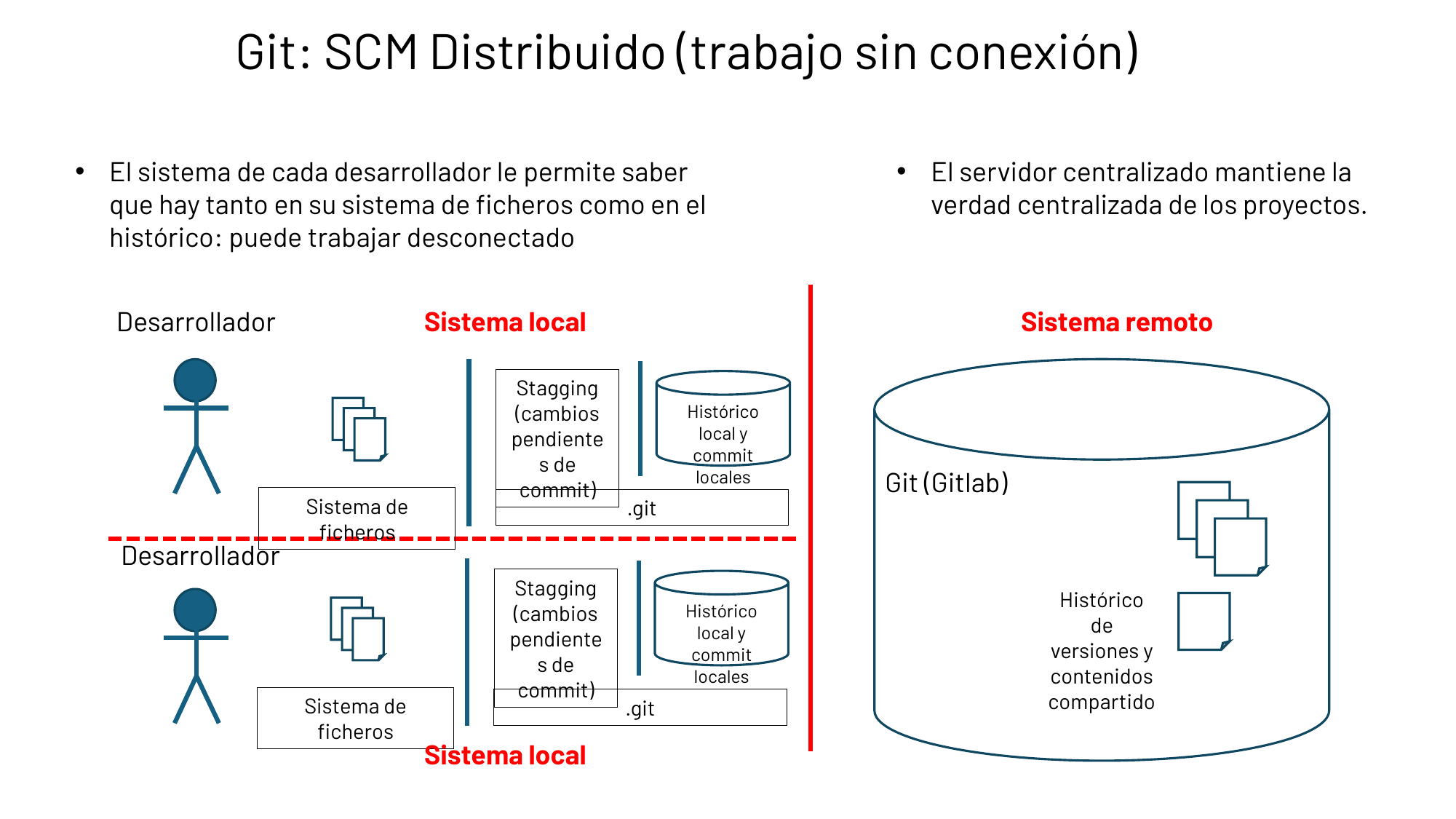

# Git: SCM Distribuido (trabajo sin conexión)
El sistema de cada desarrollador le permite saber que hay tanto en su sistema de ficheros como en el histórico: puede trabajar desconectado
El servidor centralizado mantiene la verdad centralizada de los proyectos.
Desarrollador
Sistema remoto
Sistema local

Git (Gitlab)
Stagging
(cambios pendientes de commit)
Histórico local y commit locales

Sistema de ficheros
.git

Desarrollador
Stagging
(cambios pendientes de commit)
Histórico local y commit locales
Histórico
de versiones y contenidos compartido

Sistema de ficheros
.git
Sistema local